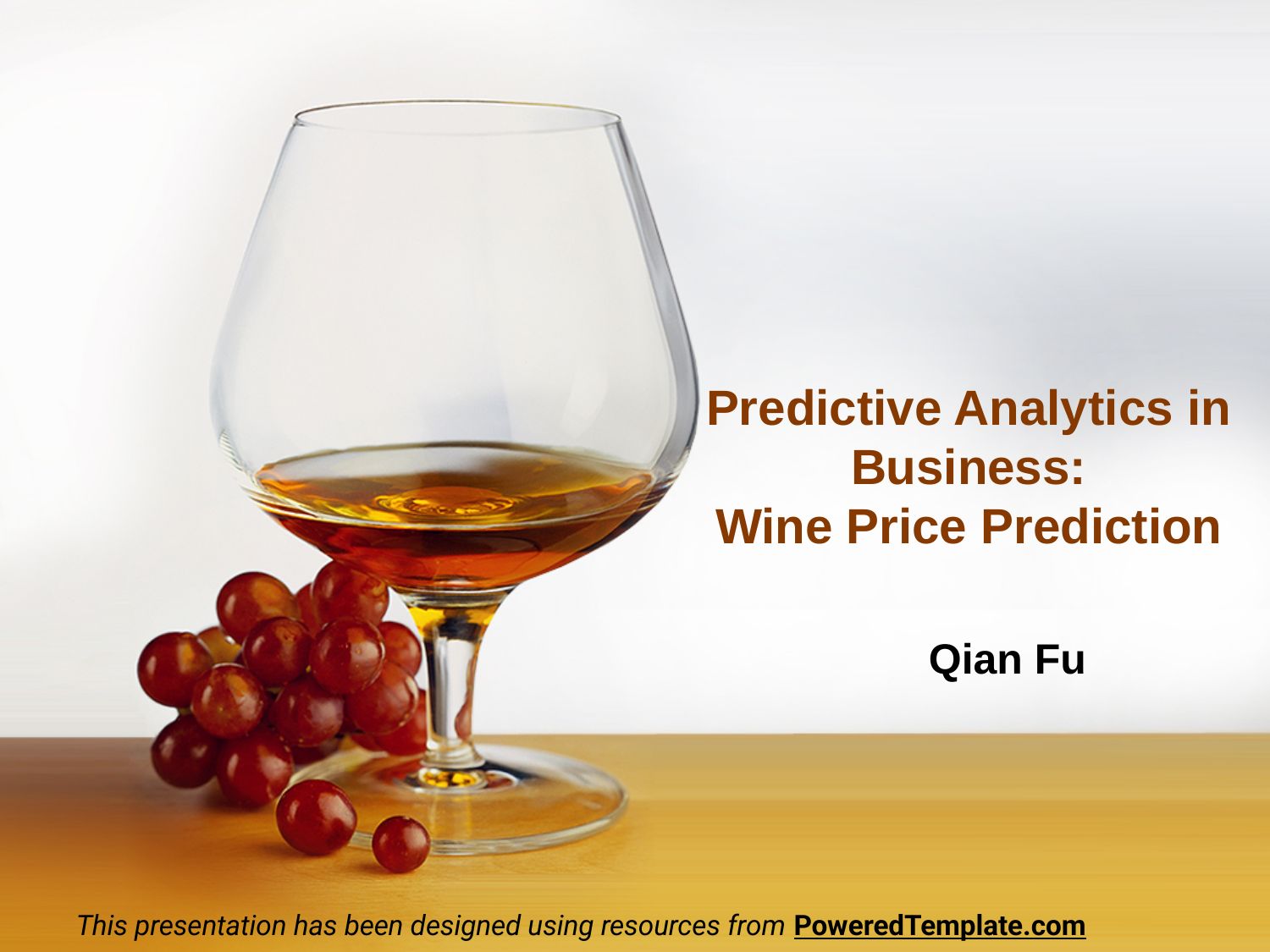

# Predictive Analytics in Business: Wine Price Prediction
Qian Fu

This presentation has been designed using resources from PoweredTemplate.com